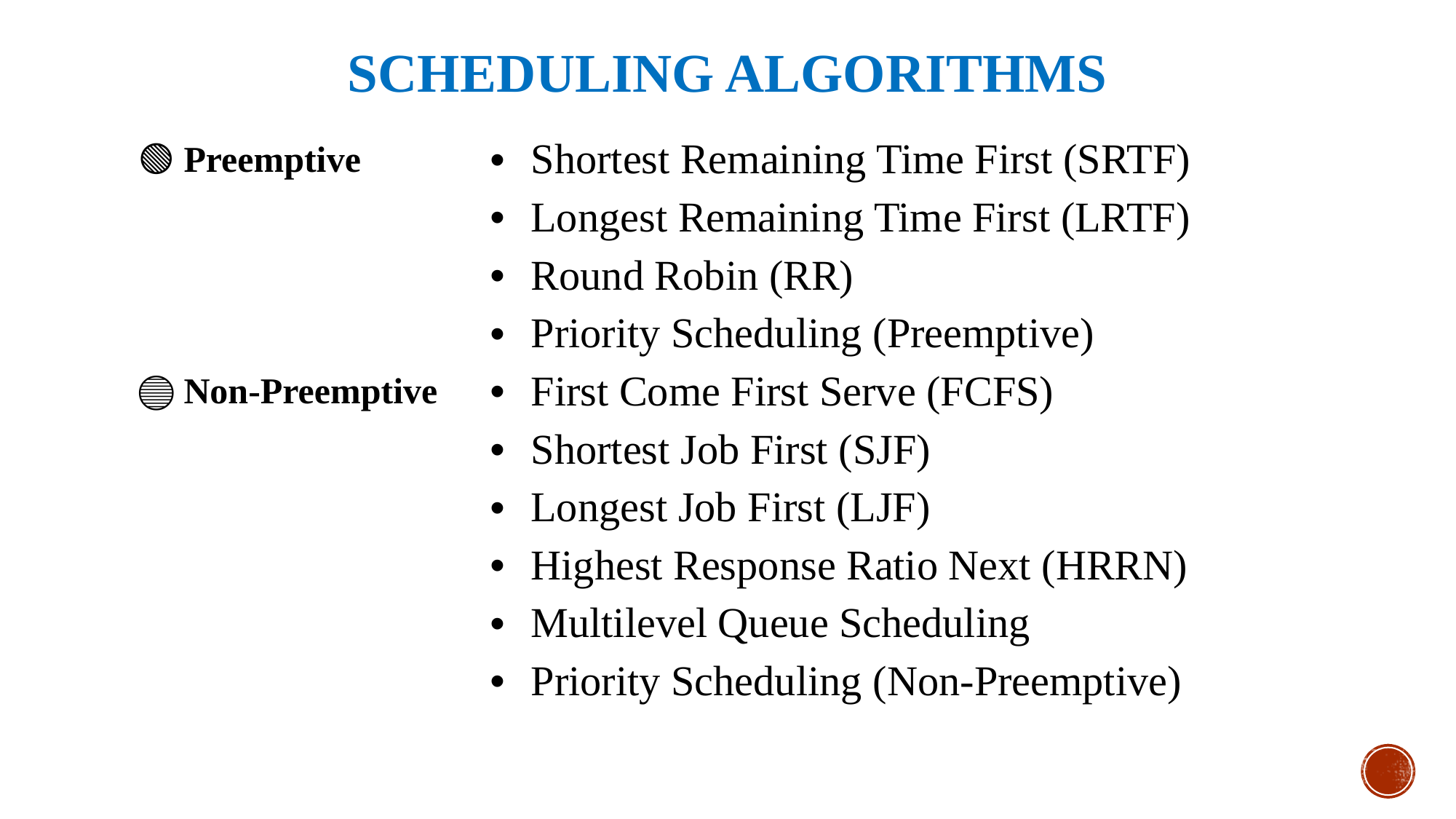

Scheduling Algorithms
| 🟢 Preemptive | Shortest Remaining Time First (SRTF) |
| --- | --- |
|  | Longest Remaining Time First (LRTF) |
|  | Round Robin (RR) |
|  | Priority Scheduling (Preemptive) |
| 🔵 Non-Preemptive | First Come First Serve (FCFS) |
|  | Shortest Job First (SJF) |
|  | Longest Job First (LJF) |
|  | Highest Response Ratio Next (HRRN) |
|  | Multilevel Queue Scheduling |
|  | Priority Scheduling (Non-Preemptive) |